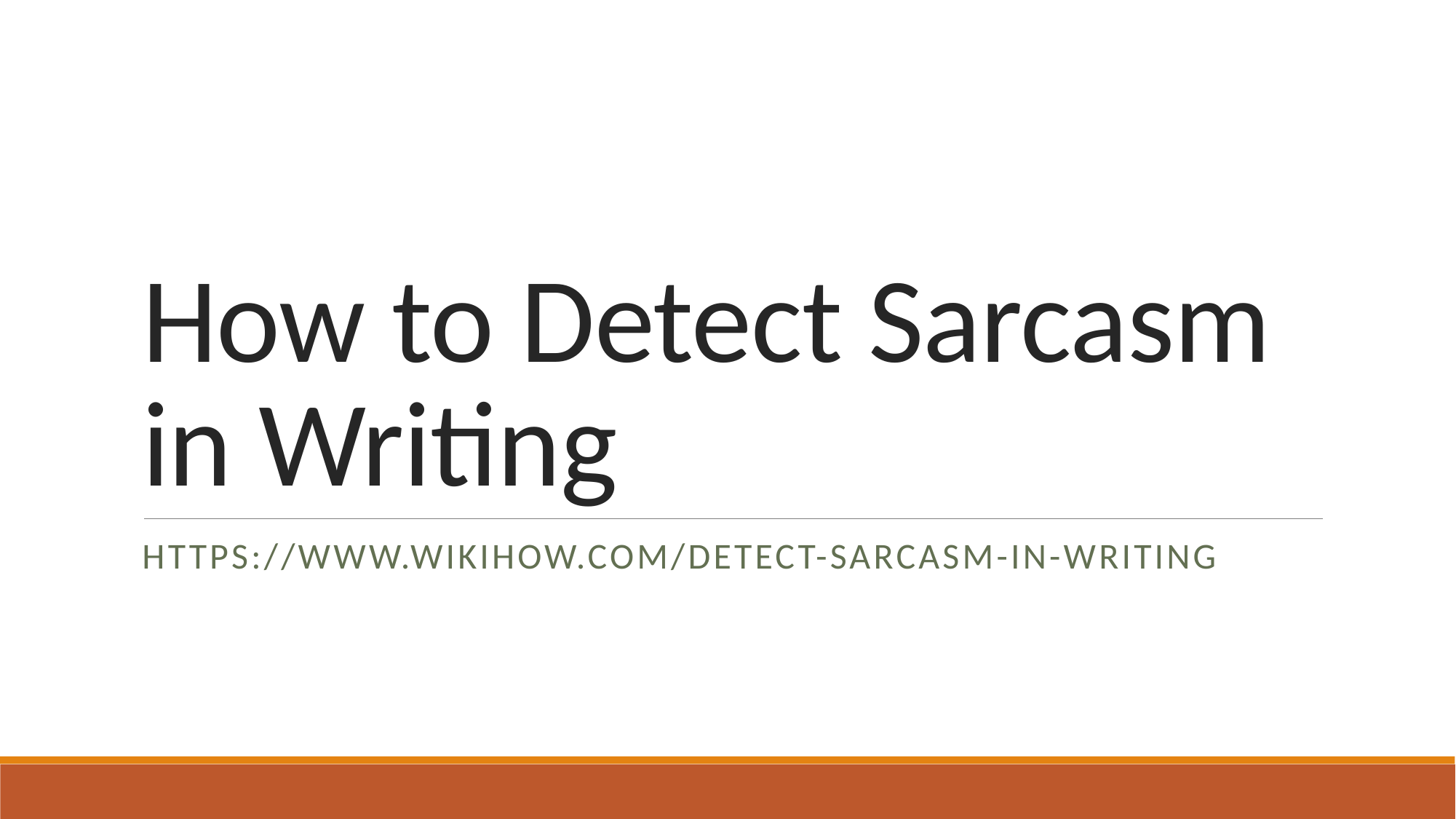

# How to Detect Sarcasm in Writing
https://www.wikihow.com/Detect-Sarcasm-in-Writing